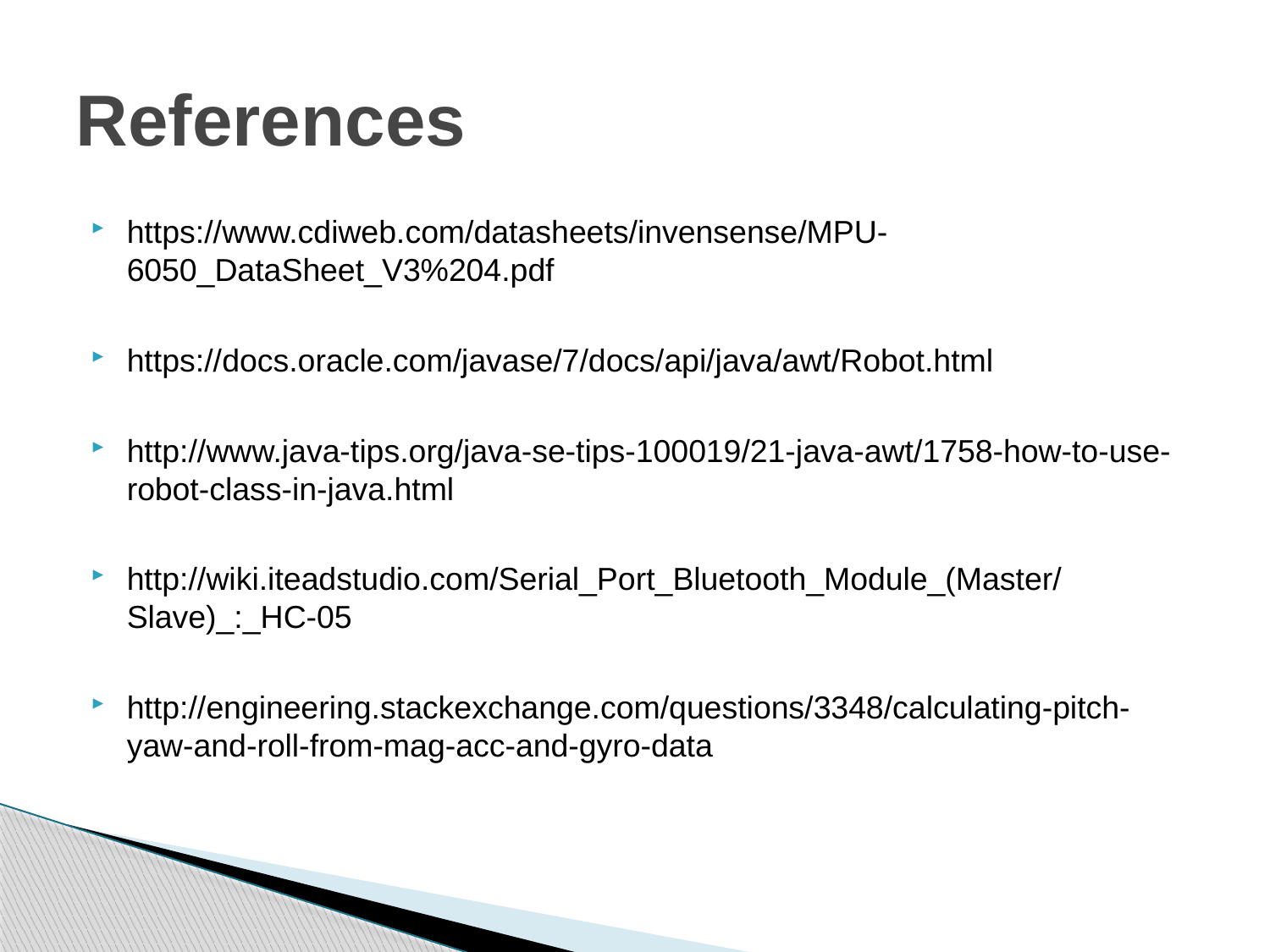

# References
https://www.cdiweb.com/datasheets/invensense/MPU-6050_DataSheet_V3%204.pdf

https://docs.oracle.com/javase/7/docs/api/java/awt/Robot.html

http://www.java-tips.org/java-se-tips-100019/21-java-awt/1758-how-to-use-robot-class-in-java.html

http://wiki.iteadstudio.com/Serial_Port_Bluetooth_Module_(Master/Slave)_:_HC-05

http://engineering.stackexchange.com/questions/3348/calculating-pitch-yaw-and-roll-from-mag-acc-and-gyro-data